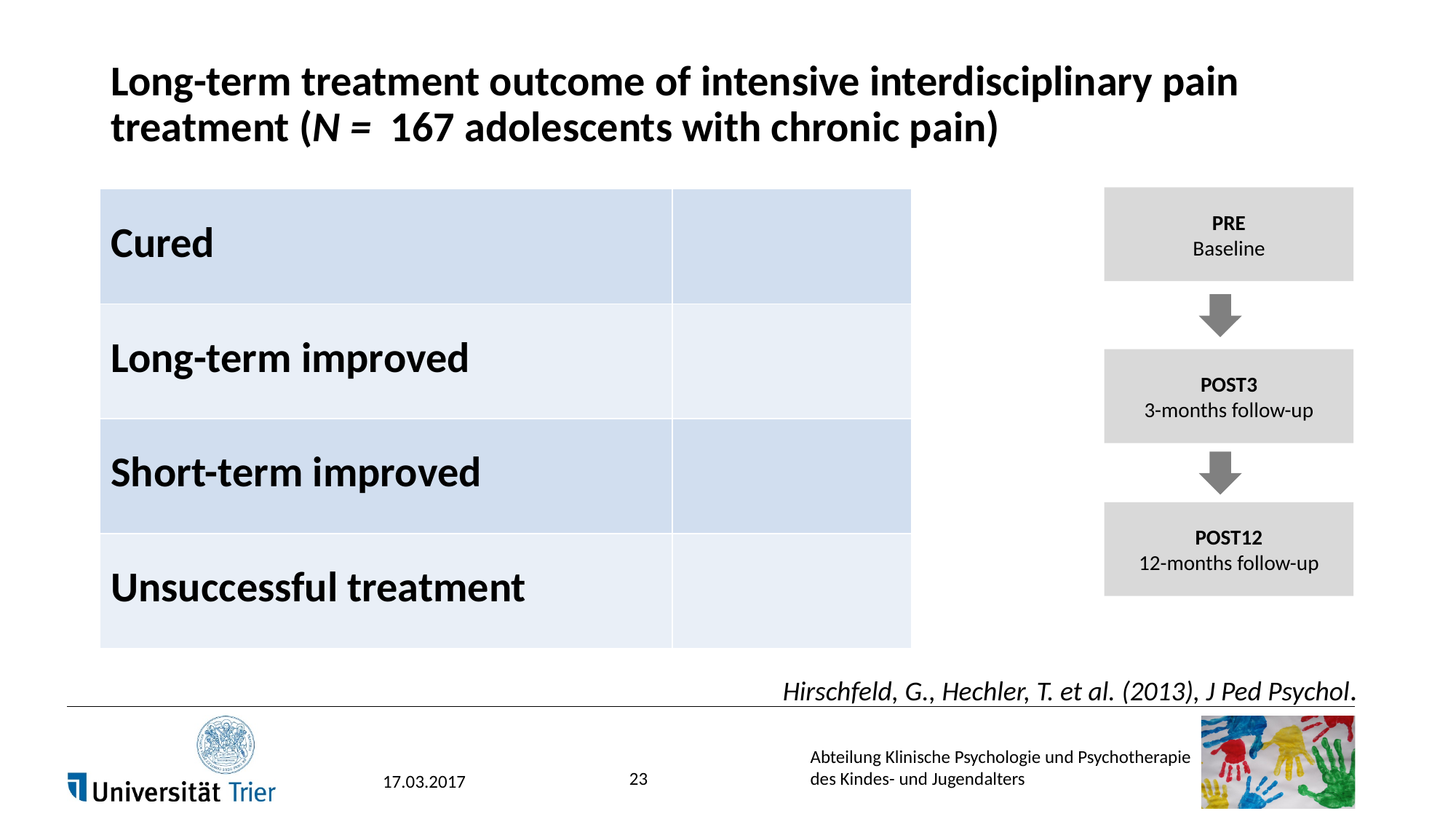

# Long-term treatment outcome of intensive interdisciplinary pain treatment (N =  167 adolescents with chronic pain)

PRE
Baseline
| Cured |  |
| --- | --- |
| Long-term improved |  |
| Short-term improved |  |
| Unsuccessful treatment |  |

POST3
3-months follow-up

POST12
12-months follow-up
Hirschfeld, G., Hechler, T. et al. (2013), J Ped Psychol.

23
17.03.2017